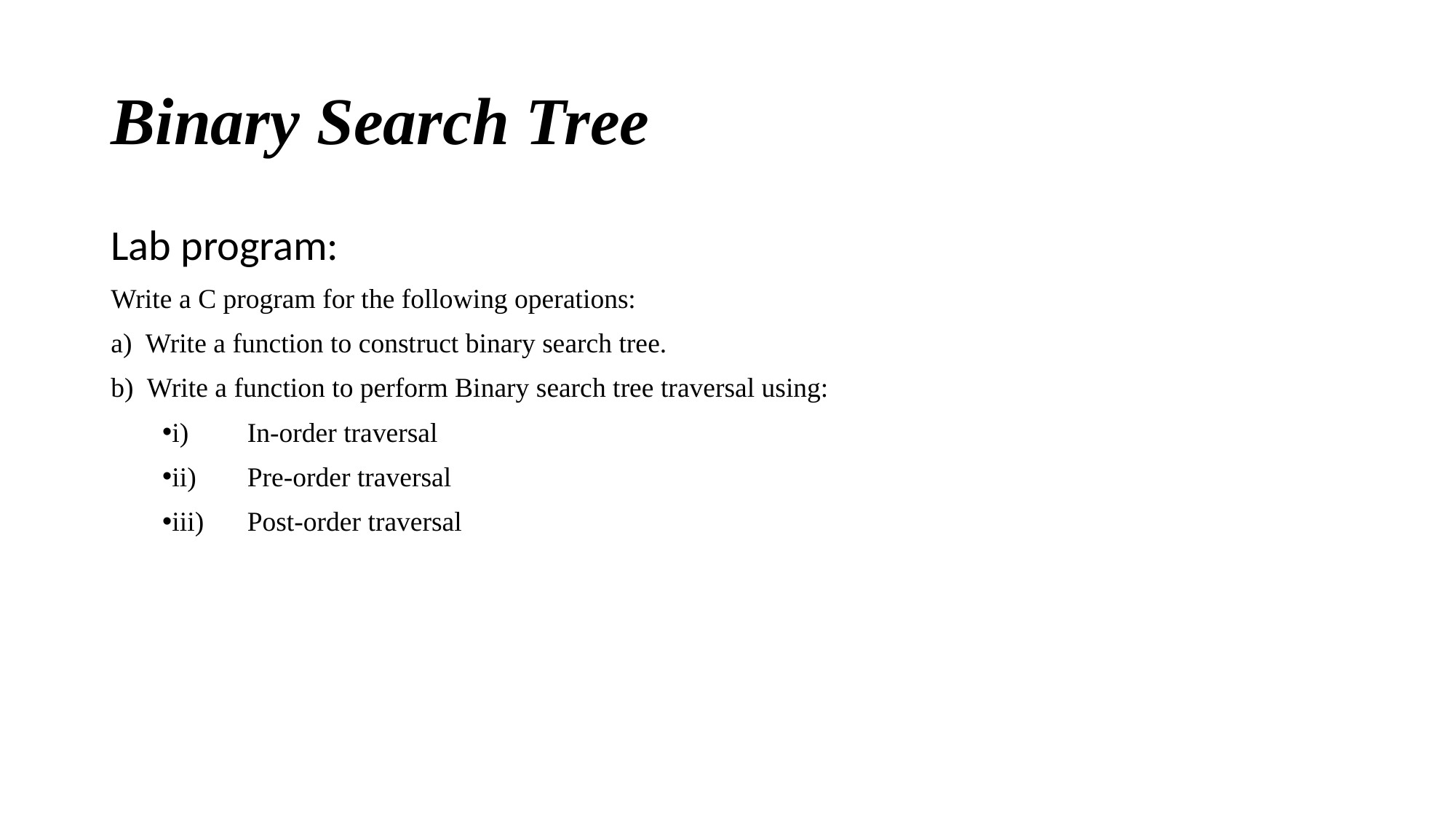

# Binary Search Tree
Lab program:
Write a C program for the following operations:
a)  Write a function to construct binary search tree.
b)  Write a function to perform Binary search tree traversal using:
i)	In-order traversal
ii)	Pre-order traversal
iii)	Post-order traversal